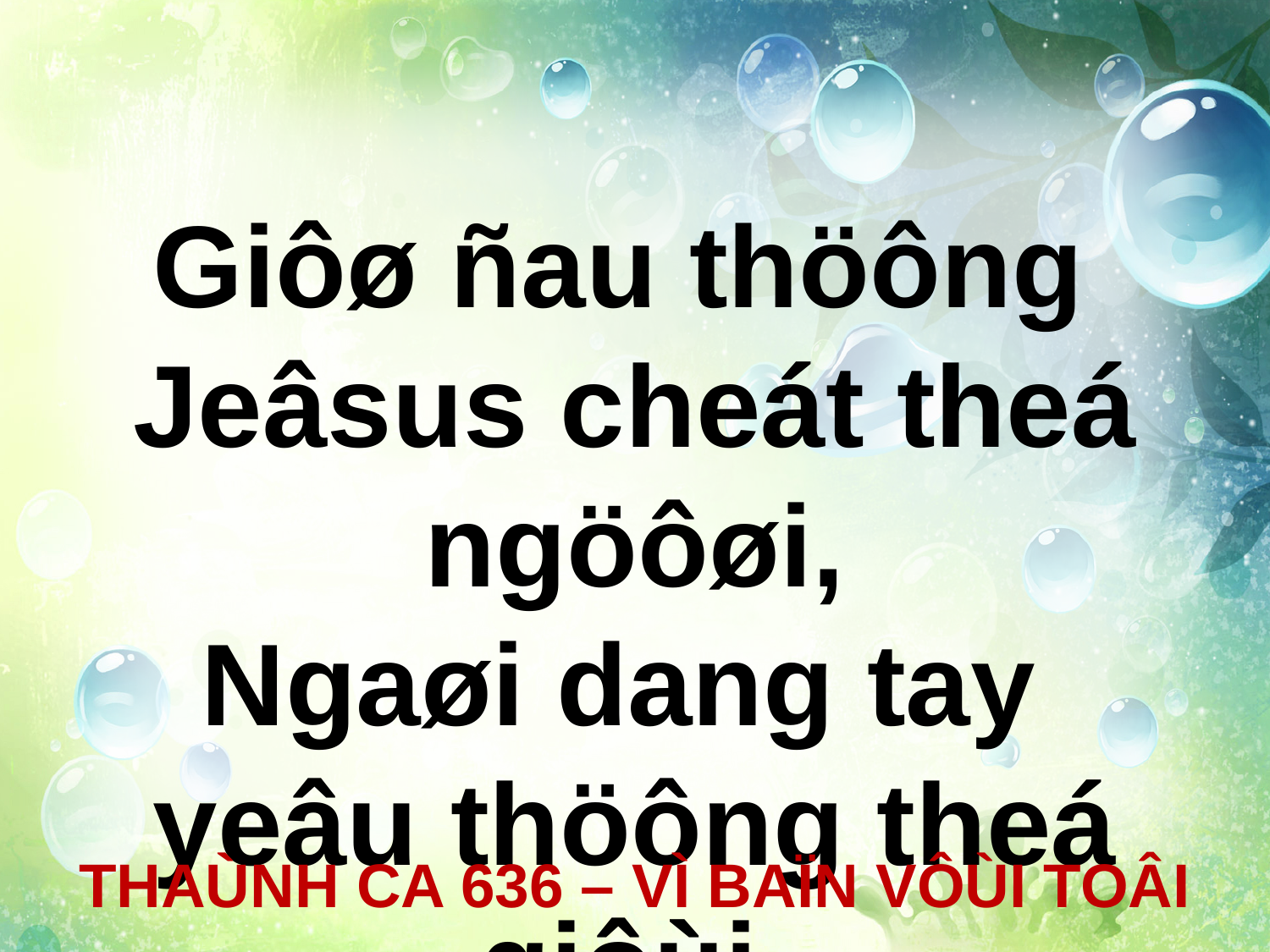

Giôø ñau thöông
Jeâsus cheát theá ngöôøi,
Ngaøi dang tay
yeâu thöông theá giôùi.
THAÙNH CA 636 – VÌ BAÏN VÔÙI TOÂI